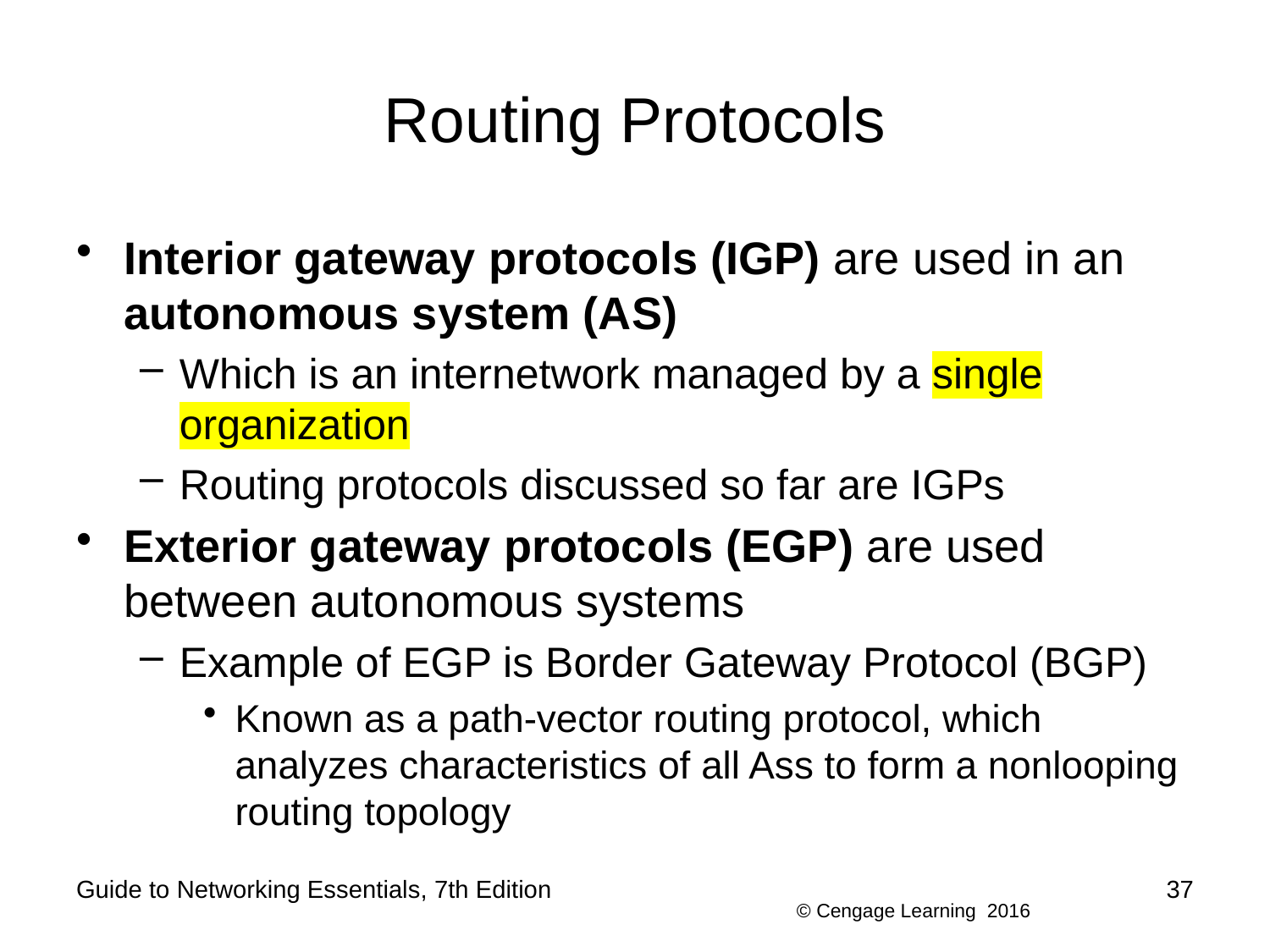

# Routing Protocols
Interior gateway protocols (IGP) are used in an autonomous system (AS)
Which is an internetwork managed by a single organization
Routing protocols discussed so far are IGPs
Exterior gateway protocols (EGP) are used between autonomous systems
Example of EGP is Border Gateway Protocol (BGP)
Known as a path-vector routing protocol, which analyzes characteristics of all Ass to form a nonlooping routing topology
Guide to Networking Essentials, 7th Edition
37